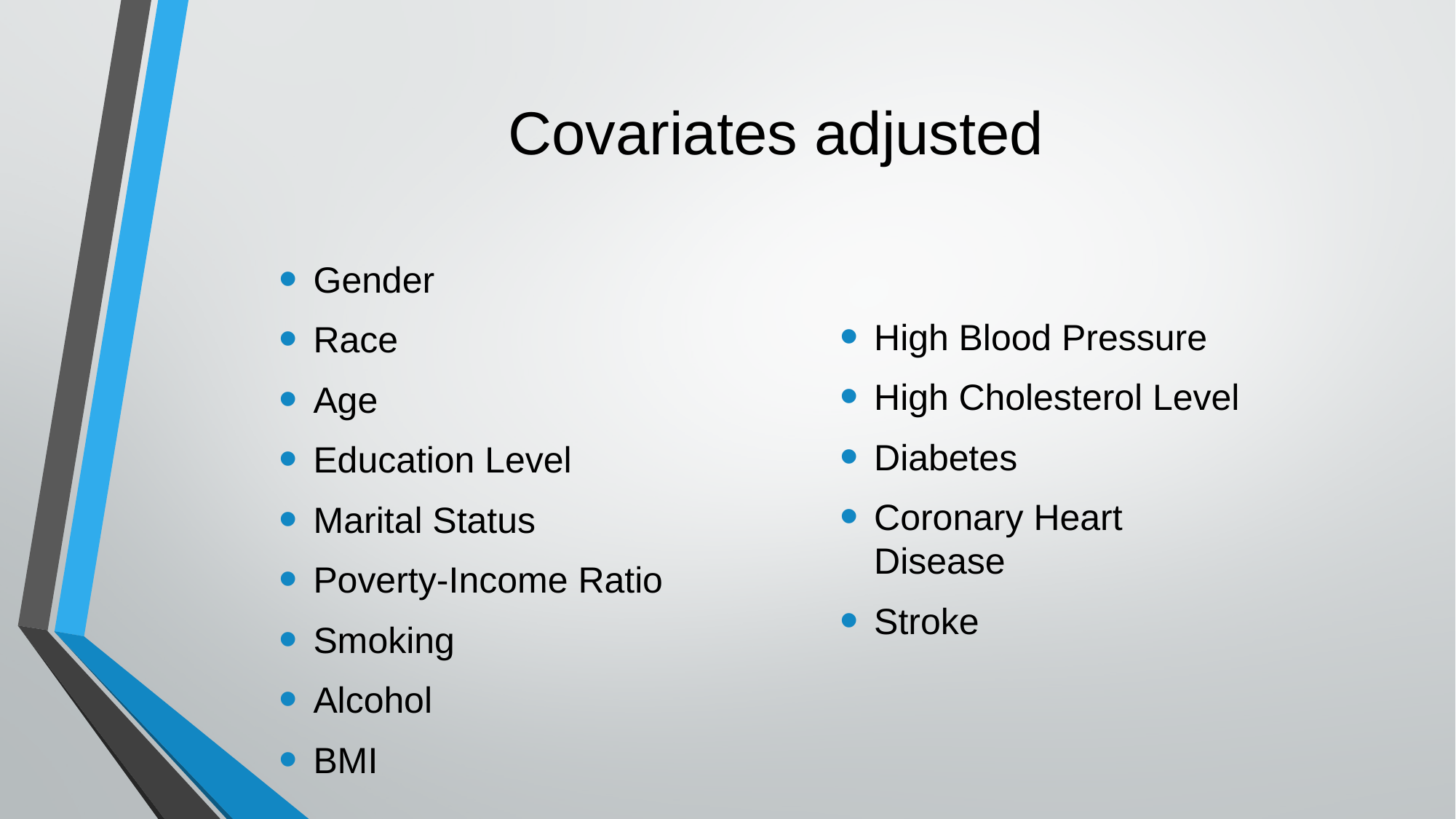

# Covariates adjusted
Gender
Race
Age
Education Level
Marital Status
Poverty-Income Ratio
Smoking
Alcohol
BMI
High Blood Pressure
High Cholesterol Level
Diabetes
Coronary Heart Disease
Stroke